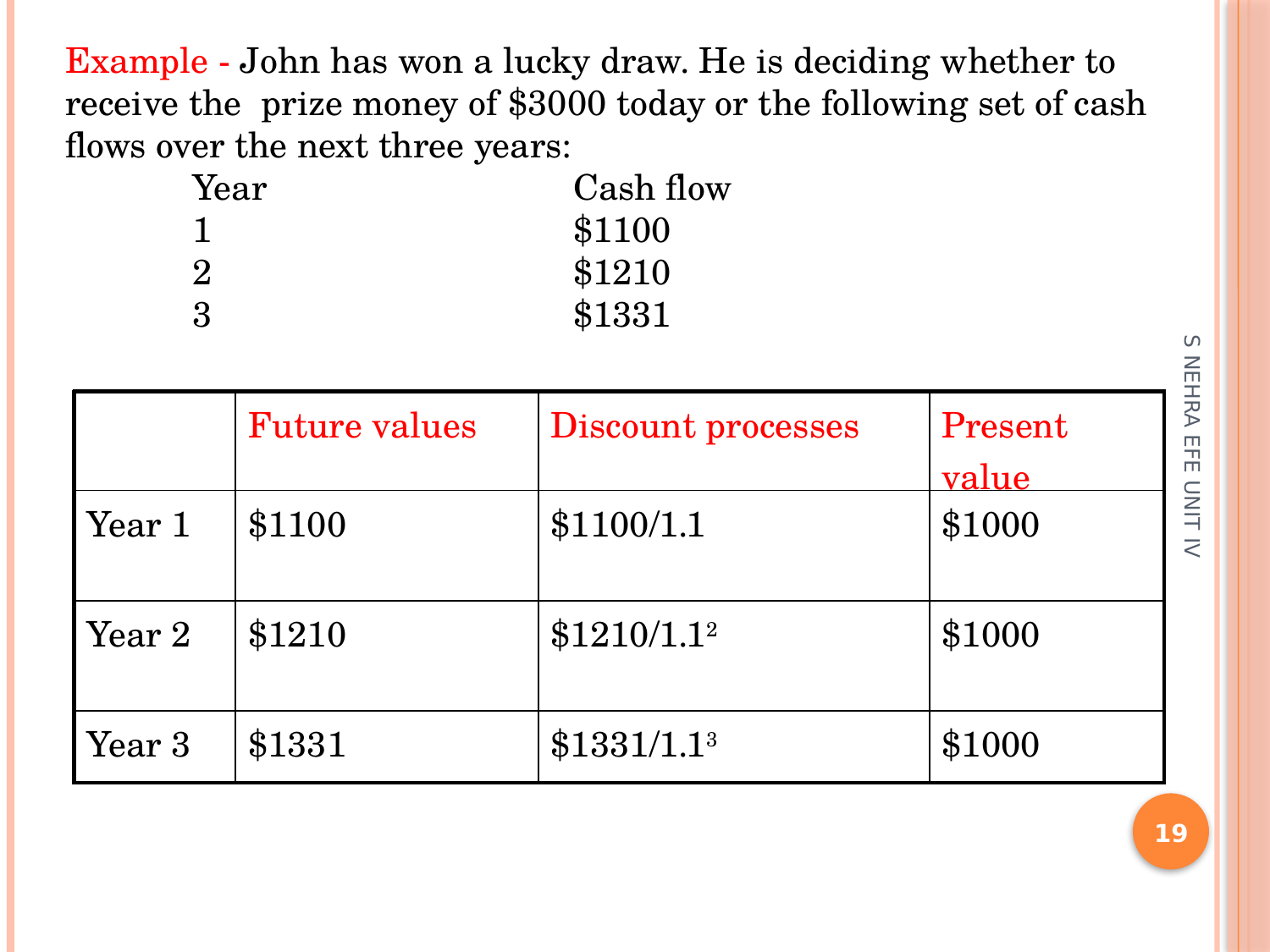

Example - John has won a lucky draw. He is deciding whether to receive the  prize money of $3000 today or the following set of cash flows over the next three years:
	Year			Cash flow
	1			$1100
	2			$1210
	3			$1331
|  | Future values | Discount processes | Present value |
| --- | --- | --- | --- |
| Year 1 | $1100 | $1100/1.1 | $1000 |
| Year 2 | $1210 | $1210/1.12 | $1000 |
| Year 3 | $1331 | $1331/1.13 | $1000 |
S NEHRA EFE UNIT IV
19